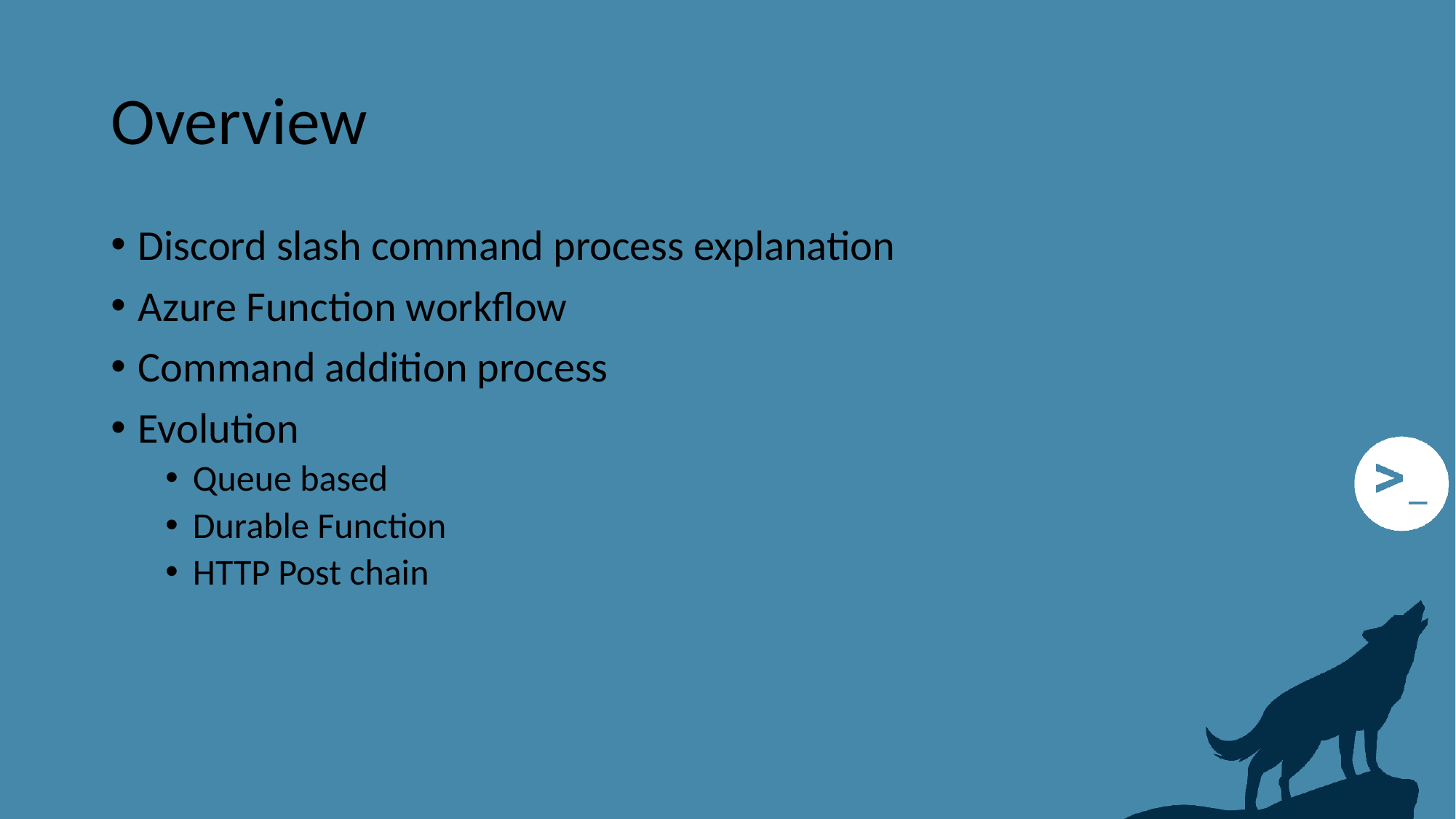

# Overview
Discord slash command process explanation
Azure Function workflow
Command addition process
Evolution
Queue based
Durable Function
HTTP Post chain